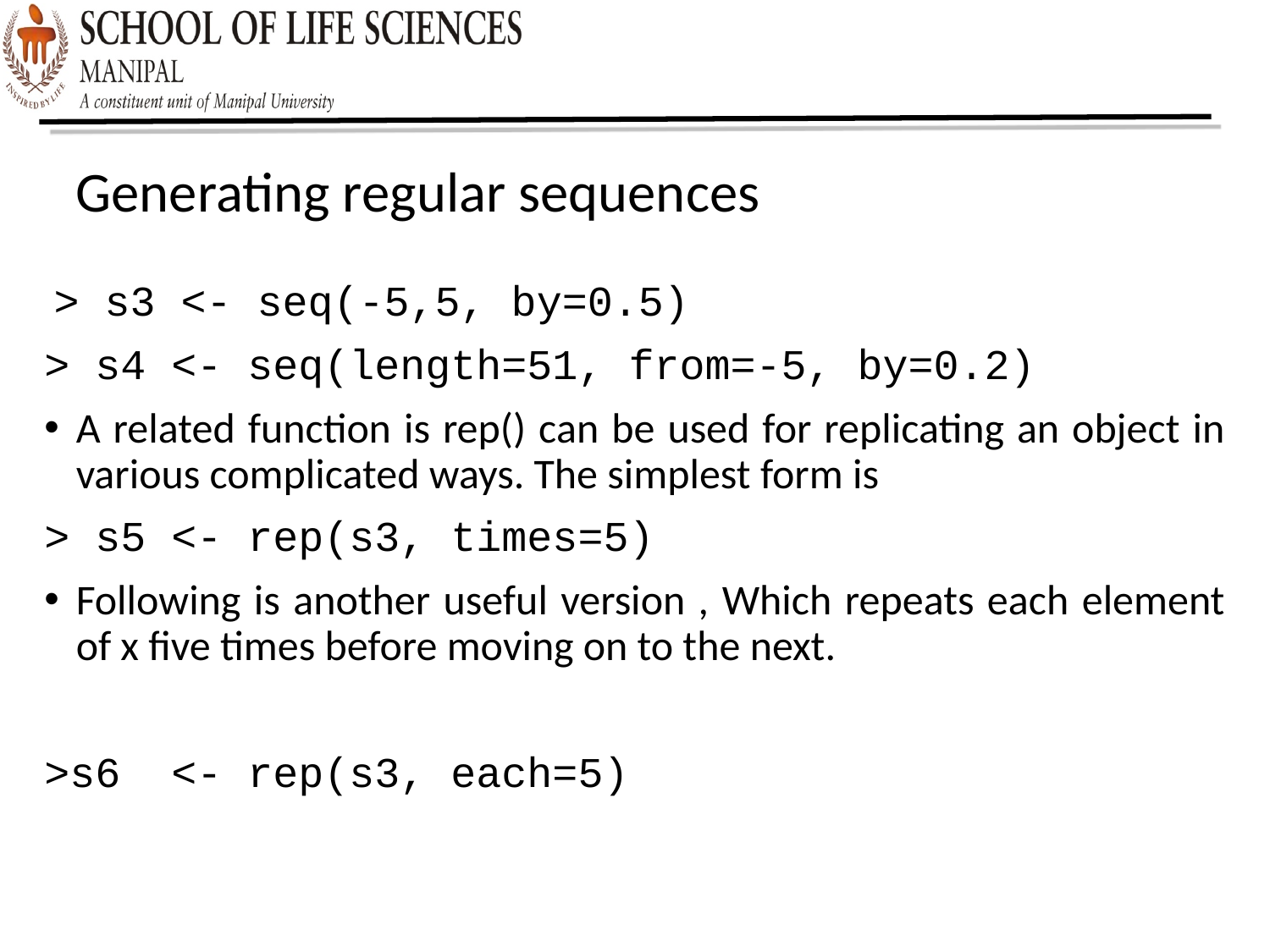

Generating regular sequences
 > s3 <- seq(-5,5, by=0.5)
> s4 <- seq(length=51, from=-5, by=0.2)
A related function is rep() can be used for replicating an object in various complicated ways. The simplest form is
> s5 <- rep(s3, times=5)
Following is another useful version , Which repeats each element of x five times before moving on to the next.

>s6  <- rep(s3, each=5)